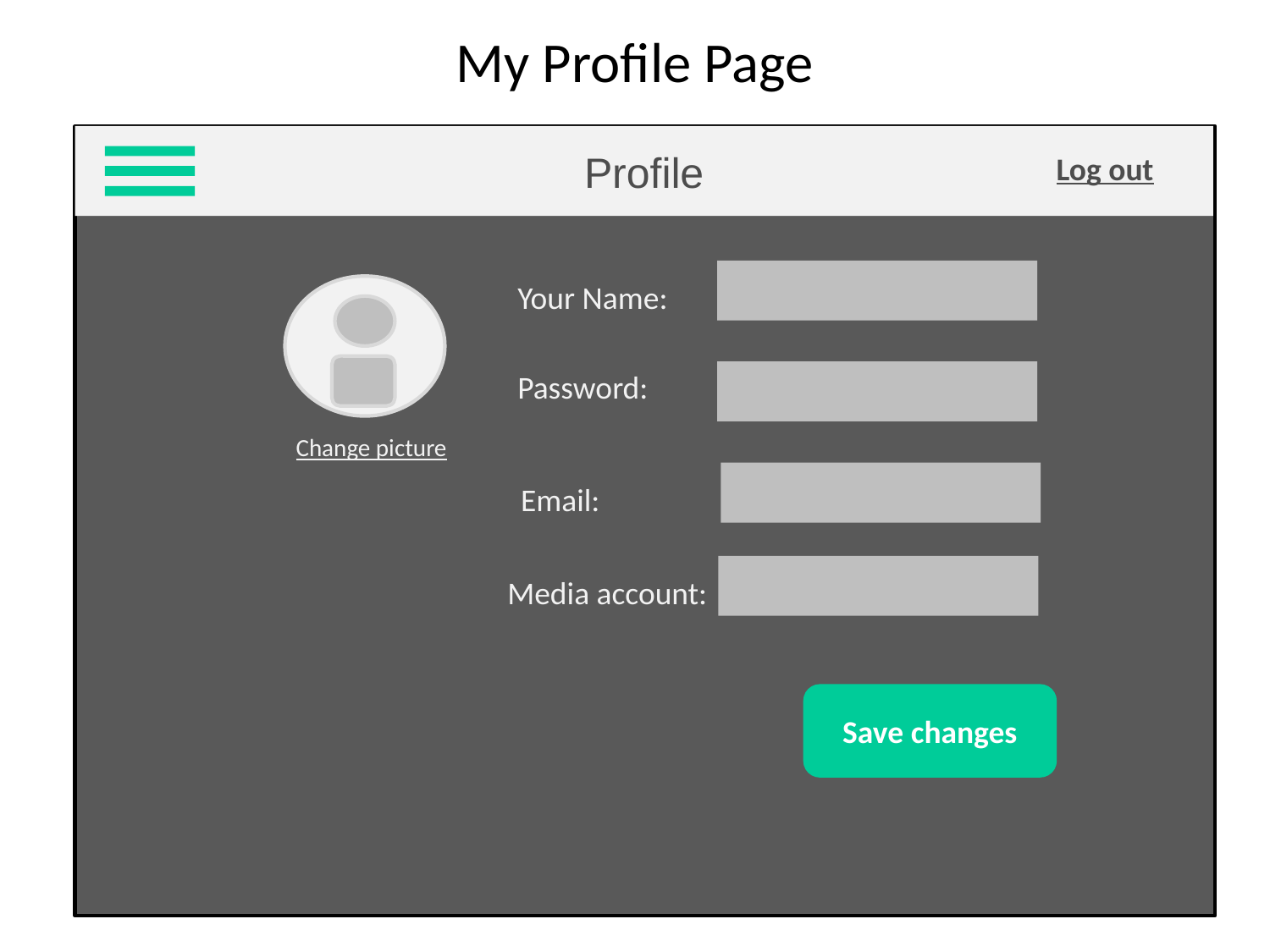

My Profile Page
Profile

Log out

Your Name:

Password:

Change picture

Email:

Media account:
Save changes